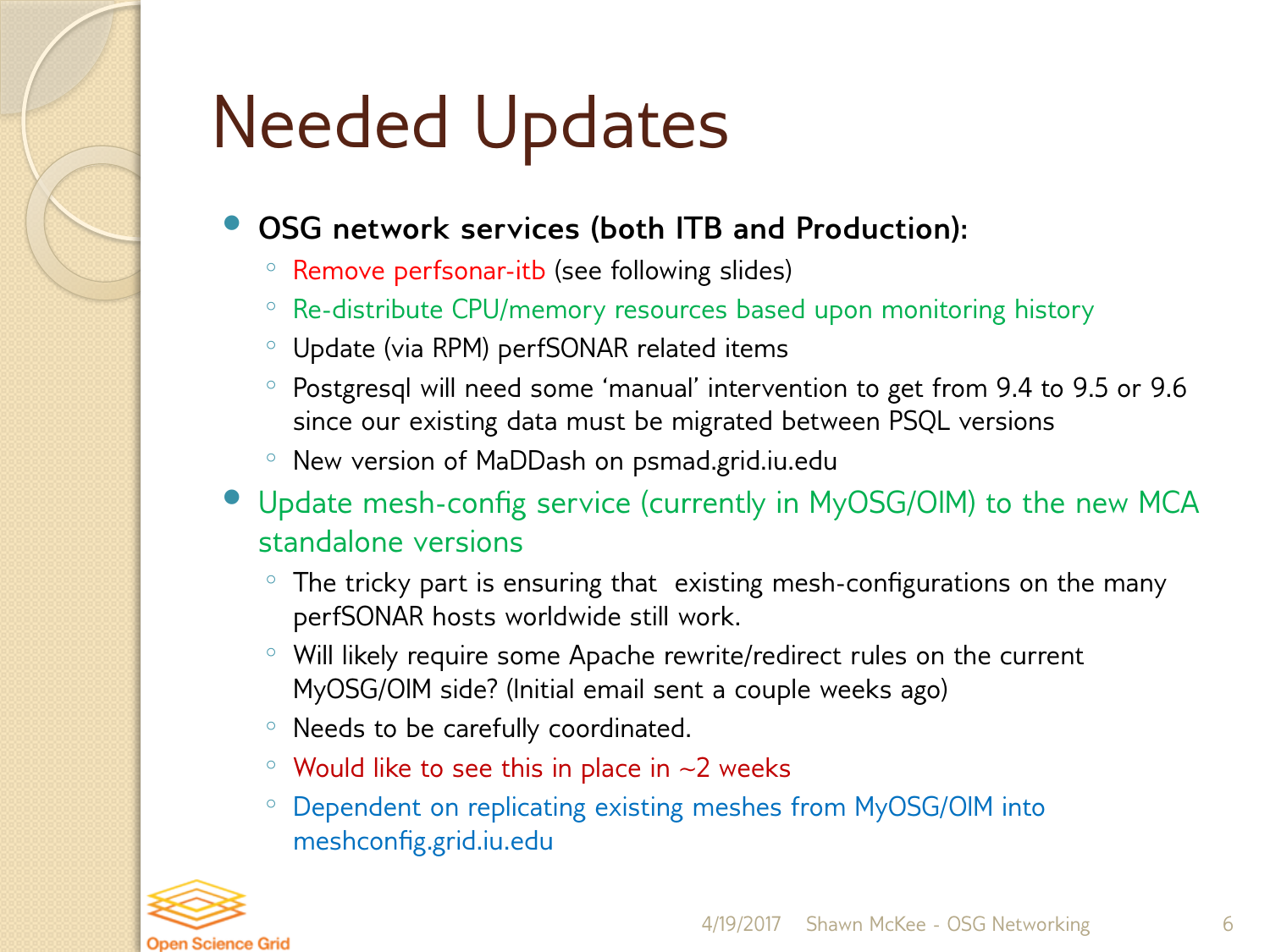

# Needed Updates
OSG network services (both ITB and Production):
Remove perfsonar-itb (see following slides)
Re-distribute CPU/memory resources based upon monitoring history
Update (via RPM) perfSONAR related items
Postgresql will need some ‘manual’ intervention to get from 9.4 to 9.5 or 9.6 since our existing data must be migrated between PSQL versions
New version of MaDDash on psmad.grid.iu.edu
Update mesh-config service (currently in MyOSG/OIM) to the new MCA standalone versions
The tricky part is ensuring that  existing mesh-configurations on the many perfSONAR hosts worldwide still work.
Will likely require some Apache rewrite/redirect rules on the current MyOSG/OIM side? (Initial email sent a couple weeks ago)
Needs to be carefully coordinated.
Would like to see this in place in ~2 weeks
Dependent on replicating existing meshes from MyOSG/OIM into meshconfig.grid.iu.edu

4/19/2017
Shawn McKee - OSG Networking
6